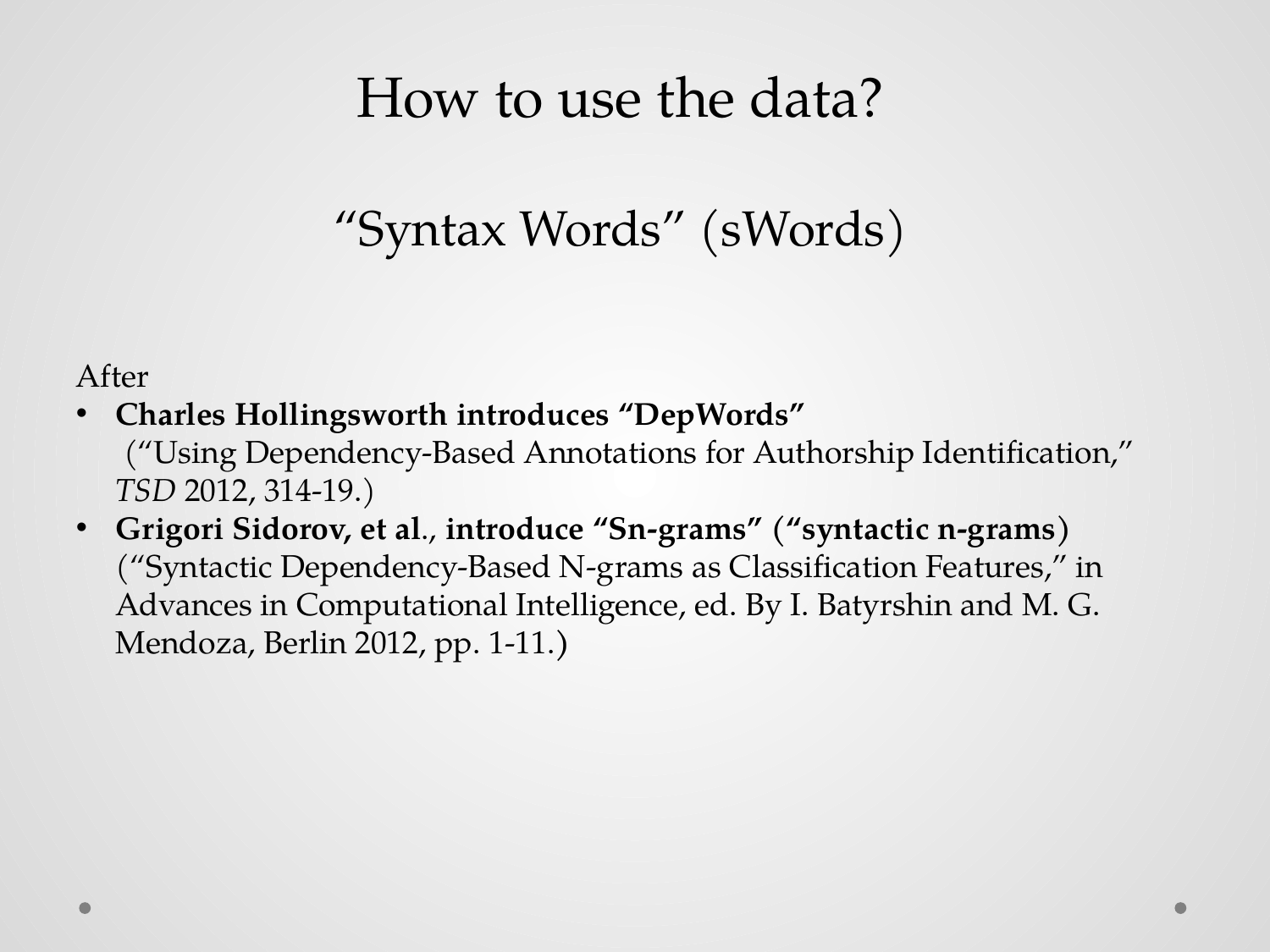

How to use the data?
“Syntax Words” (sWords)
After
Charles Hollingsworth introduces “DepWords”
 (“Using Dependency-Based Annotations for Authorship Identification,” TSD 2012, 314-19.)
Grigori Sidorov, et al., introduce “Sn-grams” (“syntactic n-grams)
(“Syntactic Dependency-Based N-grams as Classification Features,” in Advances in Computational Intelligence, ed. By I. Batyrshin and M. G. Mendoza, Berlin 2012, pp. 1-11.)